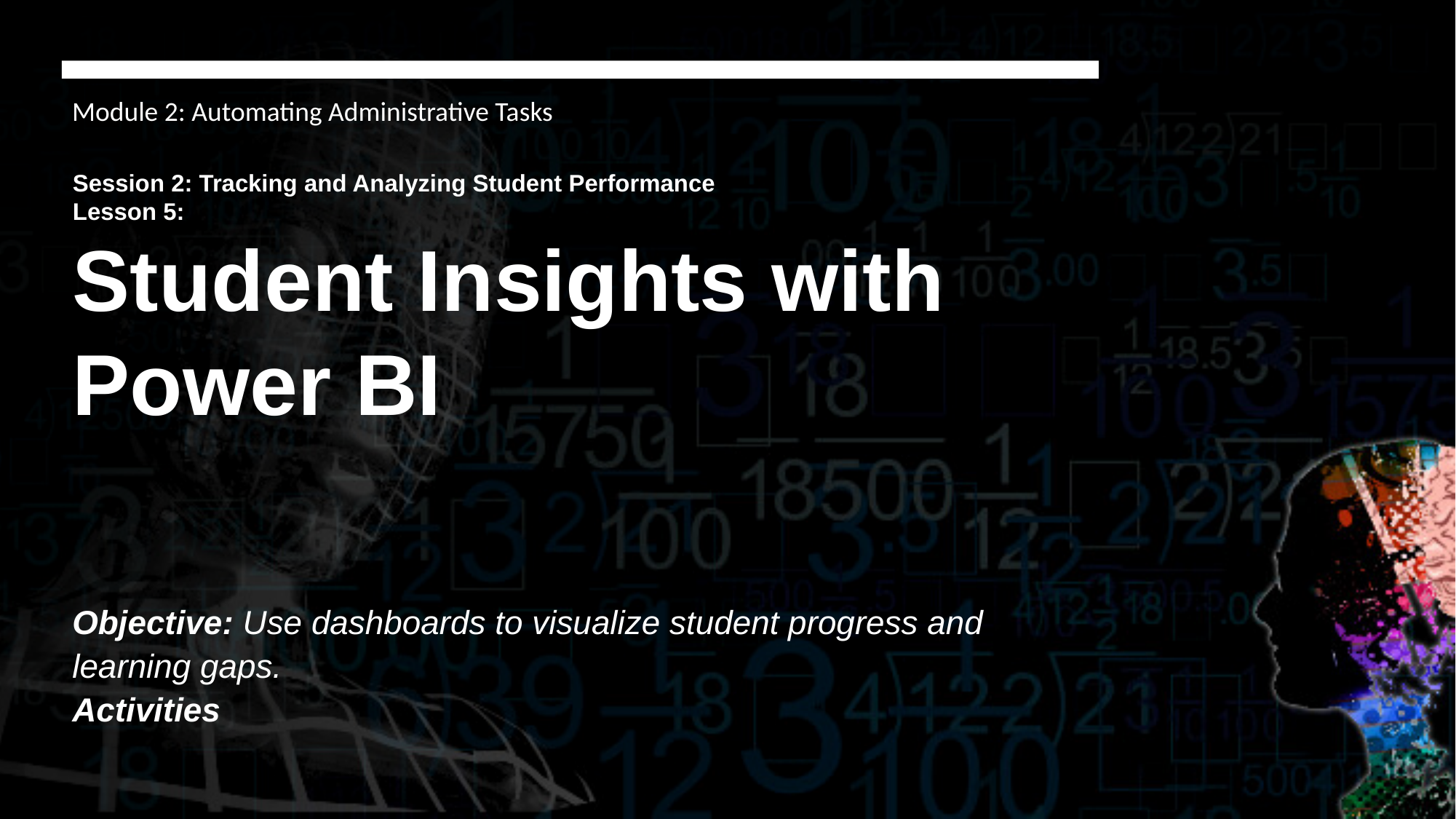

Module 2: Automating Administrative Tasks
# Session 2: Tracking and Analyzing Student Performance Lesson 5: Student Insights with Power BI
Objective: Use dashboards to visualize student progress and learning gaps.
Activities